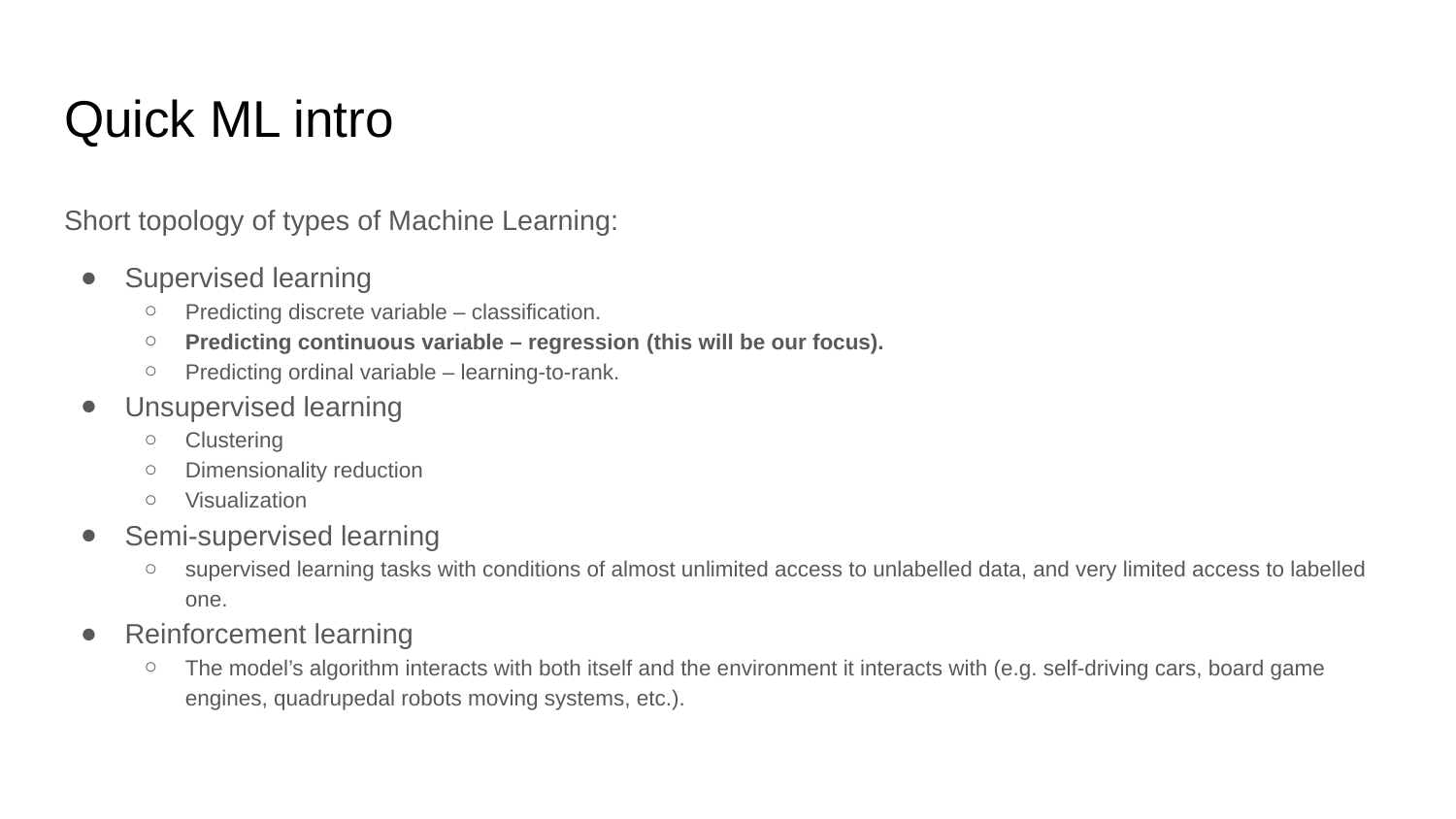

# Quick ML intro
Short topology of types of Machine Learning:
Supervised learning
Predicting discrete variable – classification.
Predicting continuous variable – regression (this will be our focus).
Predicting ordinal variable – learning-to-rank.
Unsupervised learning
Clustering
Dimensionality reduction
Visualization
Semi-supervised learning
supervised learning tasks with conditions of almost unlimited access to unlabelled data, and very limited access to labelled one.
Reinforcement learning
The model’s algorithm interacts with both itself and the environment it interacts with (e.g. self-driving cars, board game engines, quadrupedal robots moving systems, etc.).